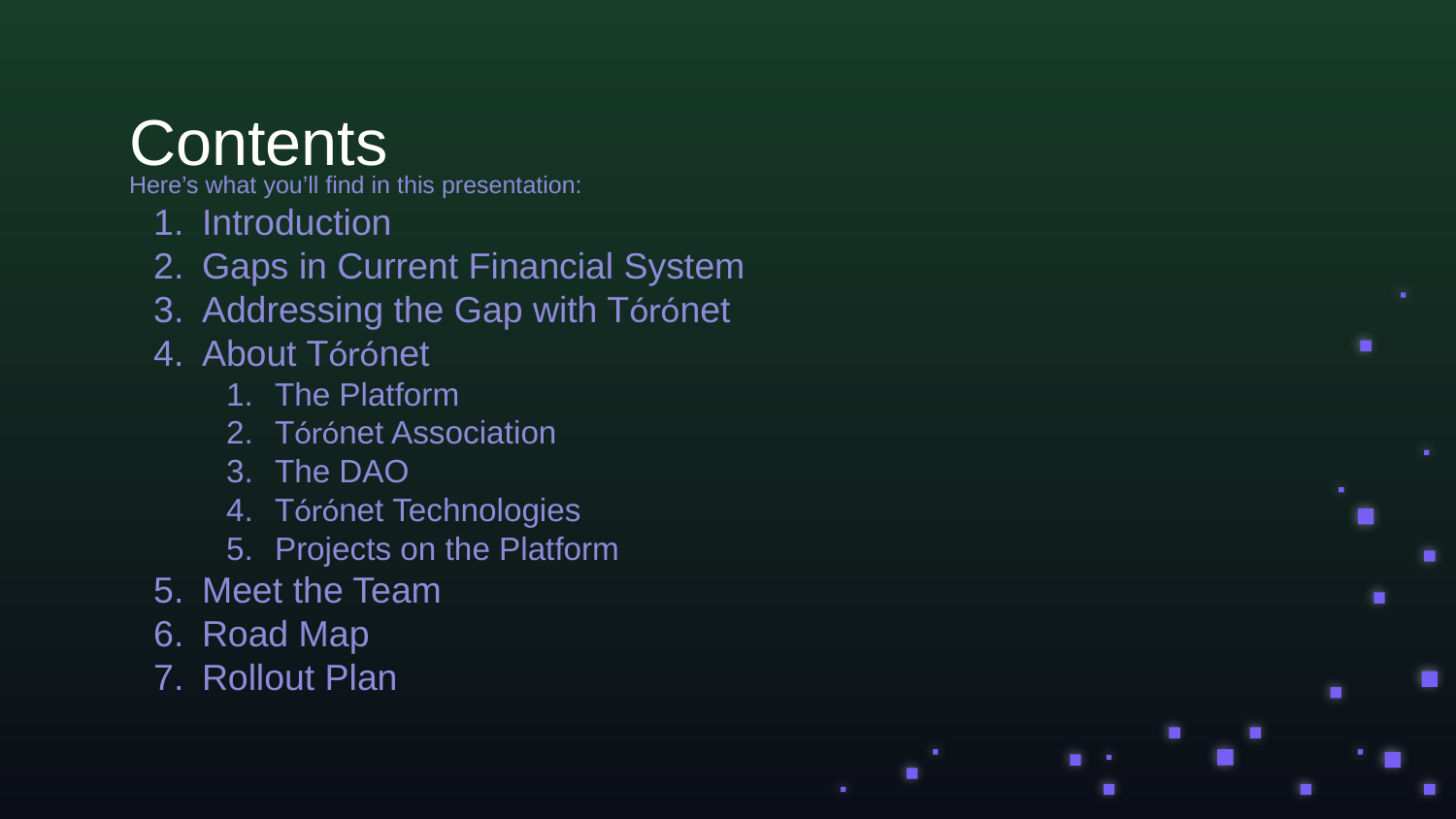

# Contents
Here’s what you’ll find in this presentation:
Introduction
Gaps in Current Financial System
Addressing the Gap with Tórónet
About Tórónet
The Platform
Tórónet Association
The DAO
Tórónet Technologies
Projects on the Platform
Meet the Team
Road Map
Rollout Plan